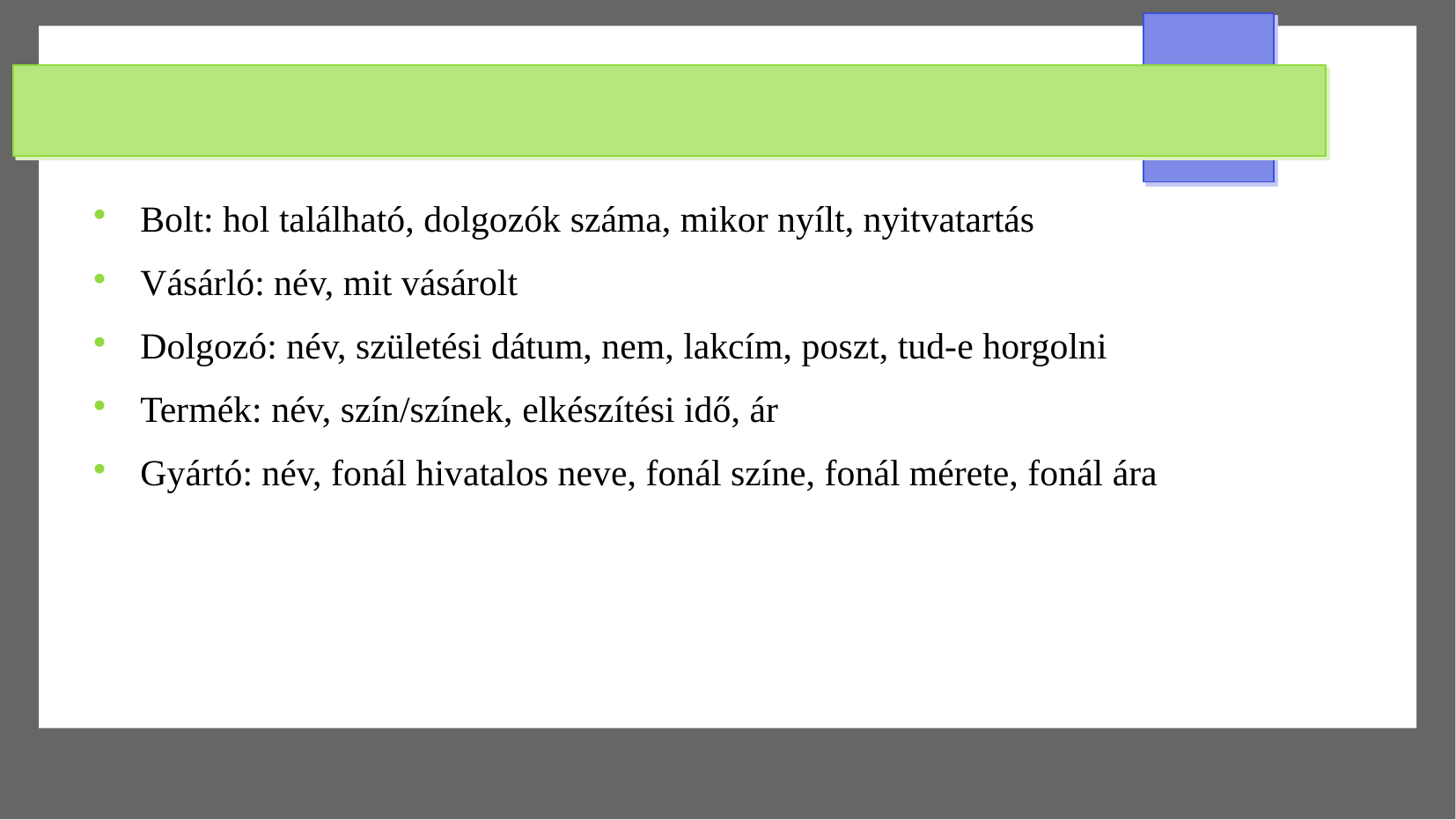

#
Bolt: hol található, dolgozók száma, mikor nyílt, nyitvatartás
Vásárló: név, mit vásárolt
Dolgozó: név, születési dátum, nem, lakcím, poszt, tud-e horgolni
Termék: név, szín/színek, elkészítési idő, ár
Gyártó: név, fonál hivatalos neve, fonál színe, fonál mérete, fonál ára